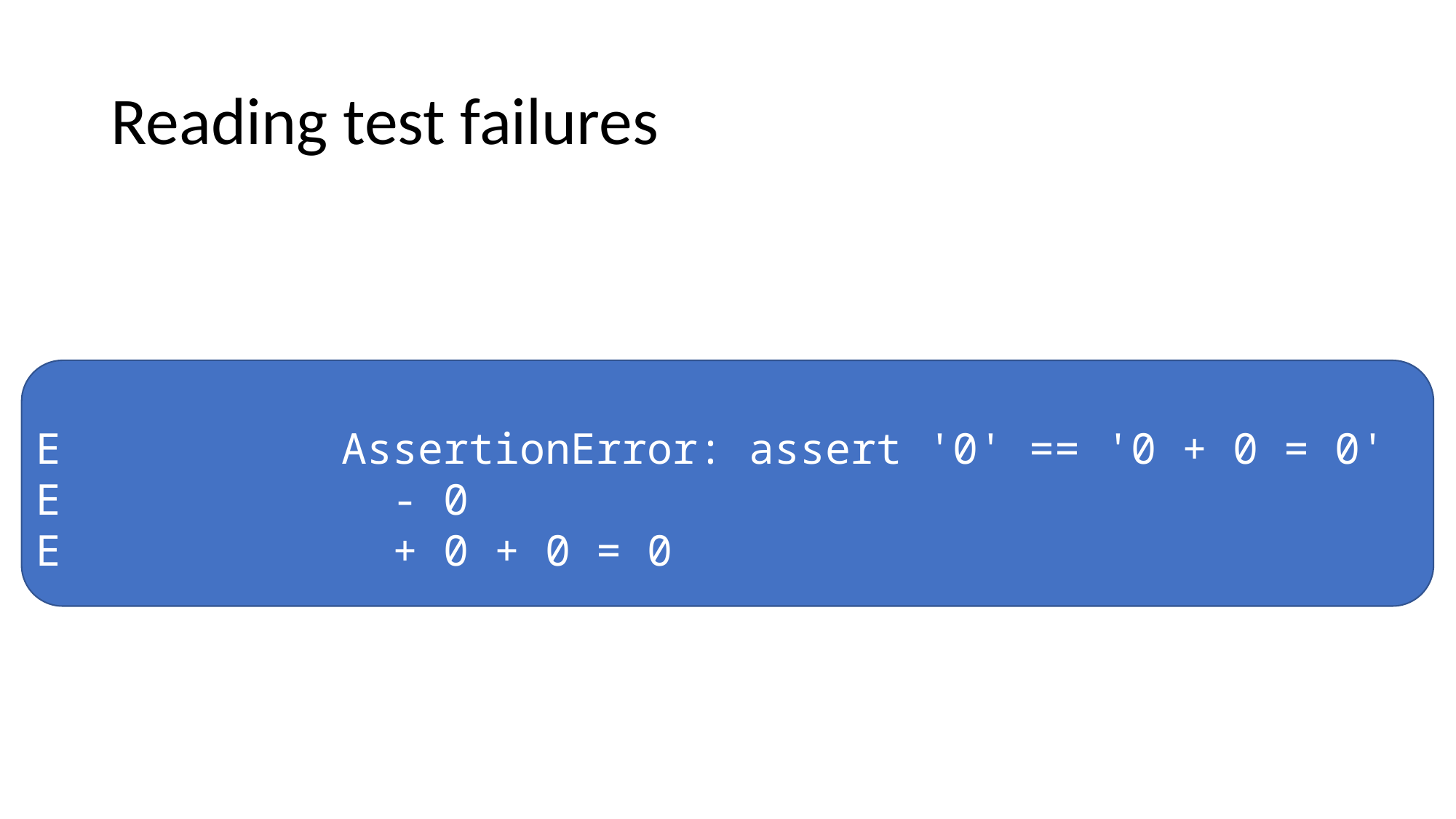

# Reading test failures

E           AssertionError: assert '0' == '0 + 0 = 0'
E             - 0
E             + 0 + 0 = 0